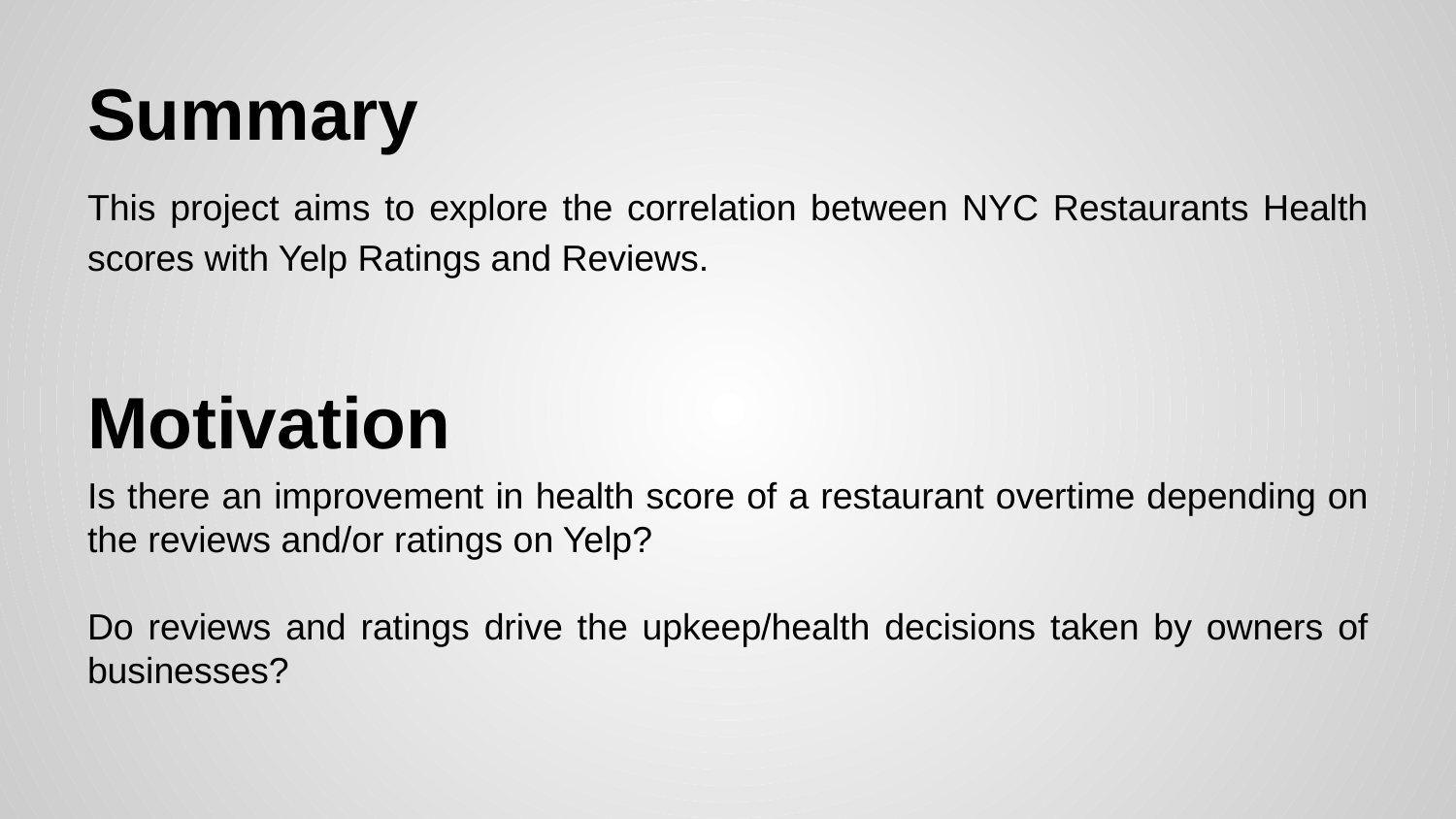

# Summary
This project aims to explore the correlation between NYC Restaurants Health scores with Yelp Ratings and Reviews.
Motivation
Is there an improvement in health score of a restaurant overtime depending on the reviews and/or ratings on Yelp?

Do reviews and ratings drive the upkeep/health decisions taken by owners of businesses?